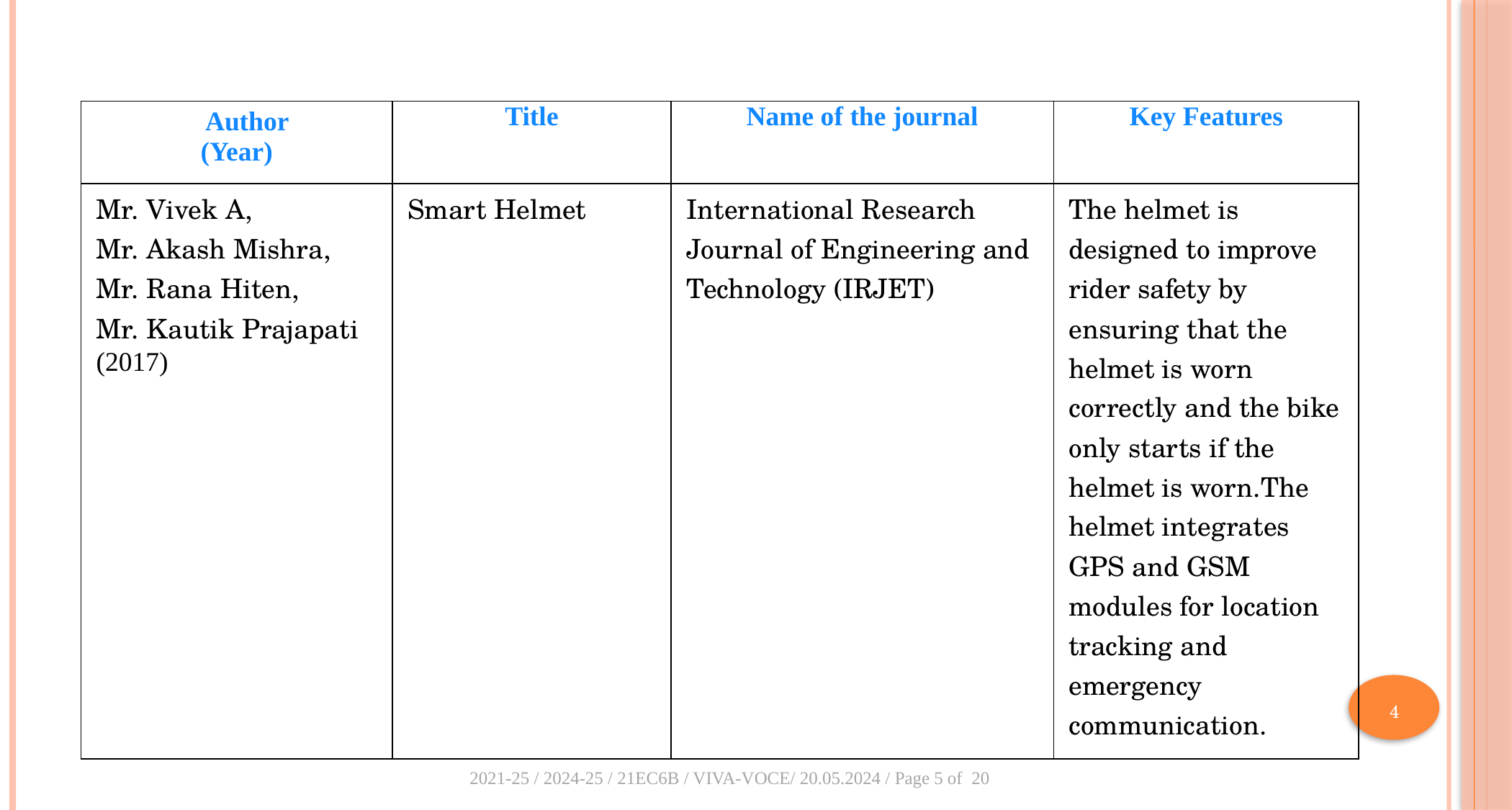

#
| Author (Year) | Title | Name of the journal | Key Features |
| --- | --- | --- | --- |
| Mr. Vivek A, Mr. Akash Mishra, Mr. Rana Hiten, Mr. Kautik Prajapati (2017) | Smart Helmet | International Research Journal of Engineering and Technology (IRJET) | The helmet is designed to improve rider safety by ensuring that the helmet is worn correctly and the bike only starts if the helmet is worn.The helmet integrates GPS and GSM modules for location tracking and emergency communication. |
4
5
2021-25 / 2024-25 / 21EC6B / VIVA-VOCE/ 20.05.2024 / Page 5 of  20